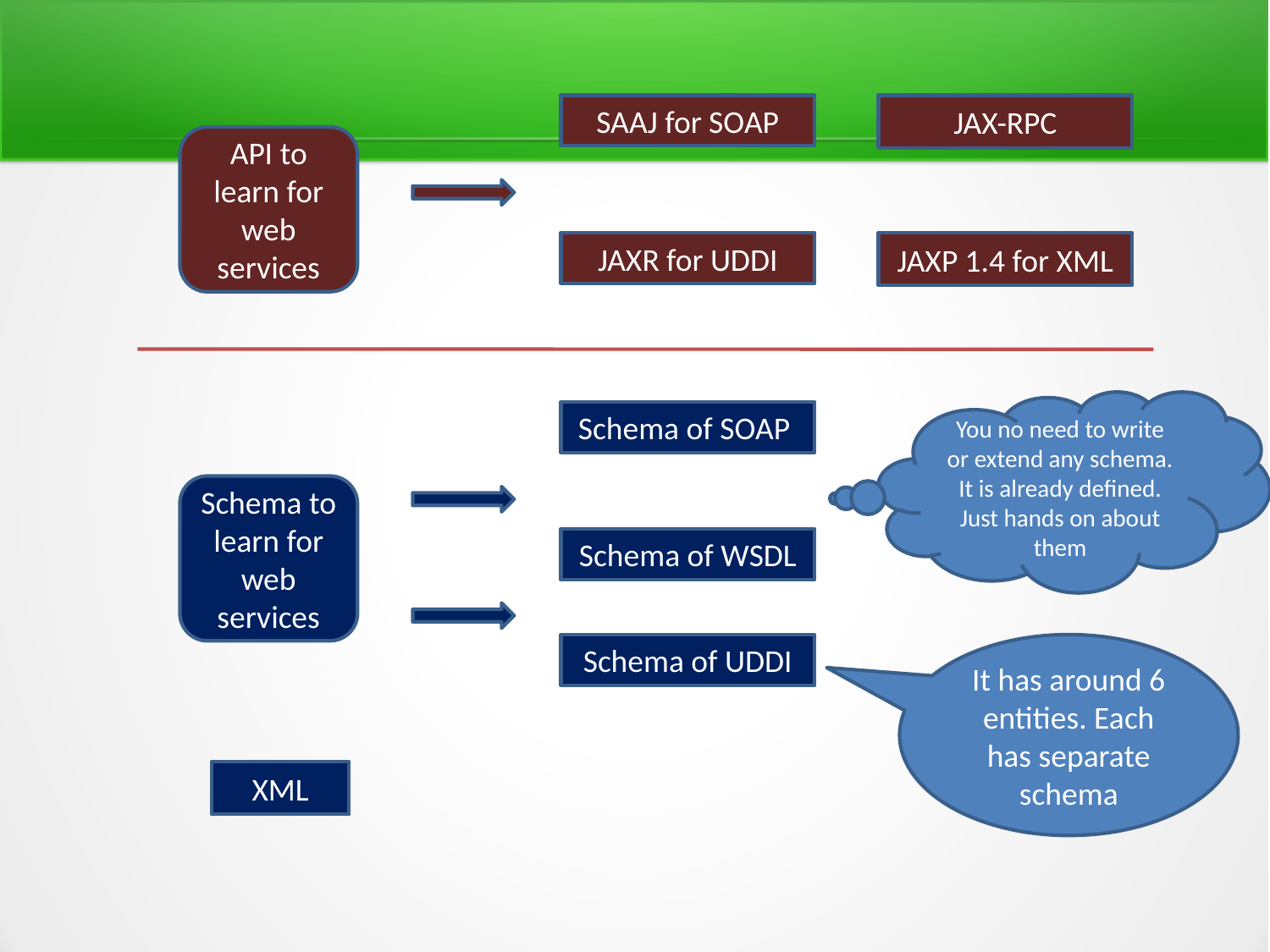

SAAJ for SOAP
JAX-RPC
API to learn for web services

JAXR for UDDI
JAXP 1.4 for XML

You no need to write or extend any schema. It is already defined. Just hands on about them
Schema of SOAP
Schema to learn for web services

Schema of WSDL

Schema of UDDI
It has around 6 entities. Each has separate schema
XML